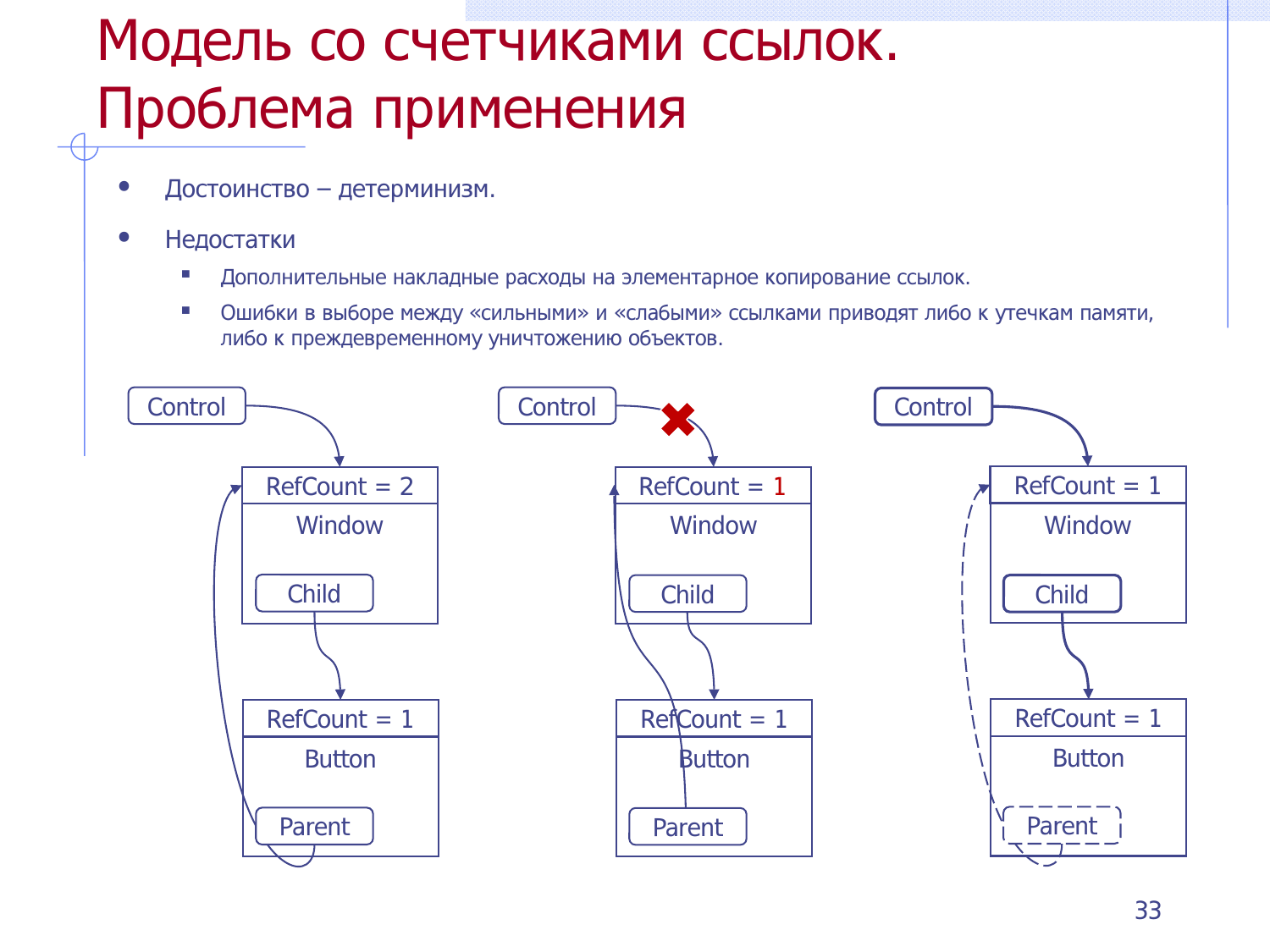

# Модель со счетчиками ссылок. Проблема применения
Достоинство – детерминизм.
Недостатки
Дополнительные накладные расходы на элементарное копирование ссылок.
Ошибки в выборе между «сильными» и «слабыми» ссылками приводят либо к утечкам памяти, либо к преждевременному уничтожению объектов.

Control
Control
Control

RefCount = 1
RefCount = 2
RefCount = 1
Window
Window
Window
Child
Child
Child
RefCount = 1
RefCount = 1
RefCount = 1
Button
Button
Button
Parent
Parent
Parent
33